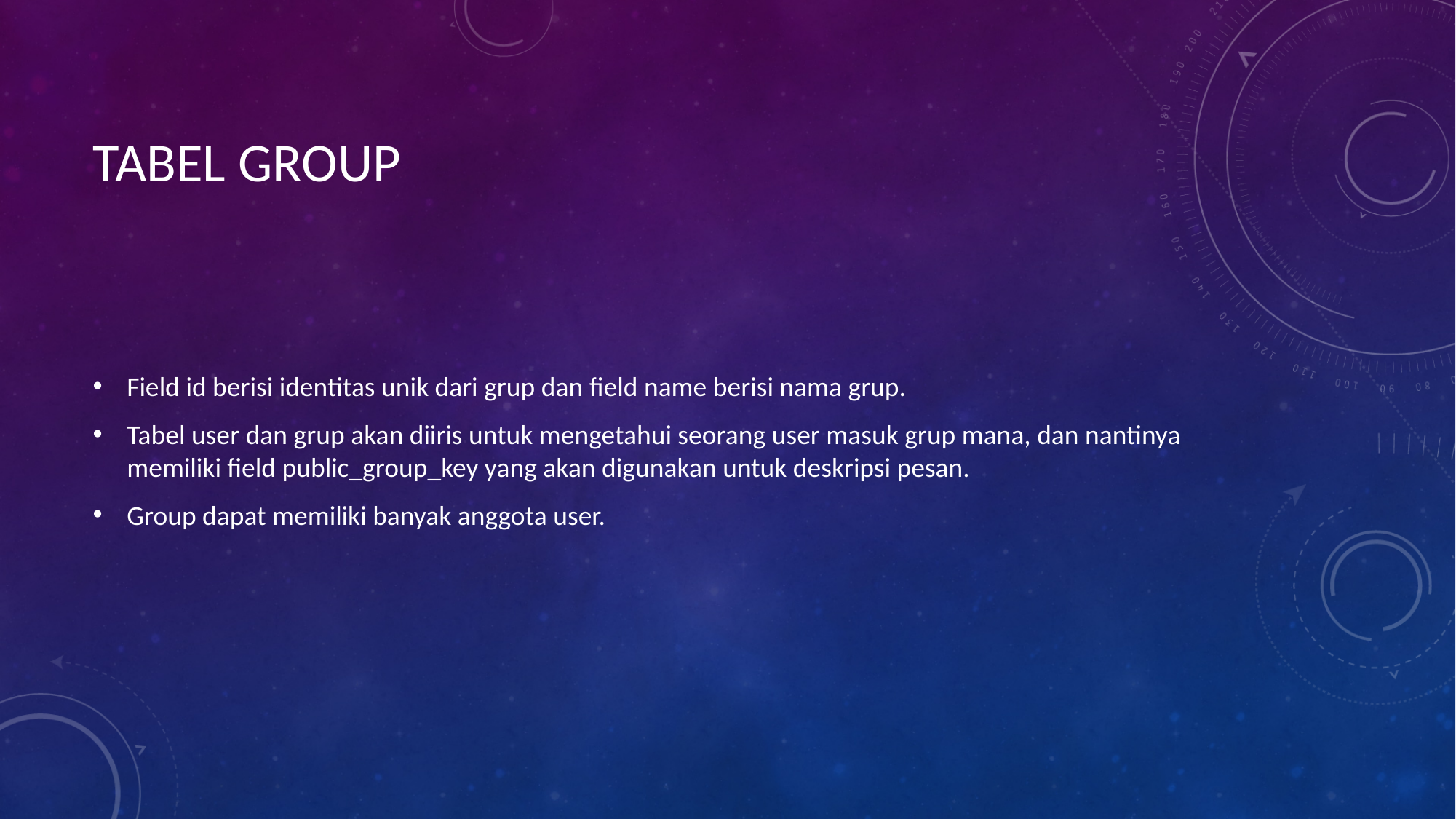

# Tabel group
Field id berisi identitas unik dari grup dan field name berisi nama grup.
Tabel user dan grup akan diiris untuk mengetahui seorang user masuk grup mana, dan nantinya memiliki field public_group_key yang akan digunakan untuk deskripsi pesan.
Group dapat memiliki banyak anggota user.